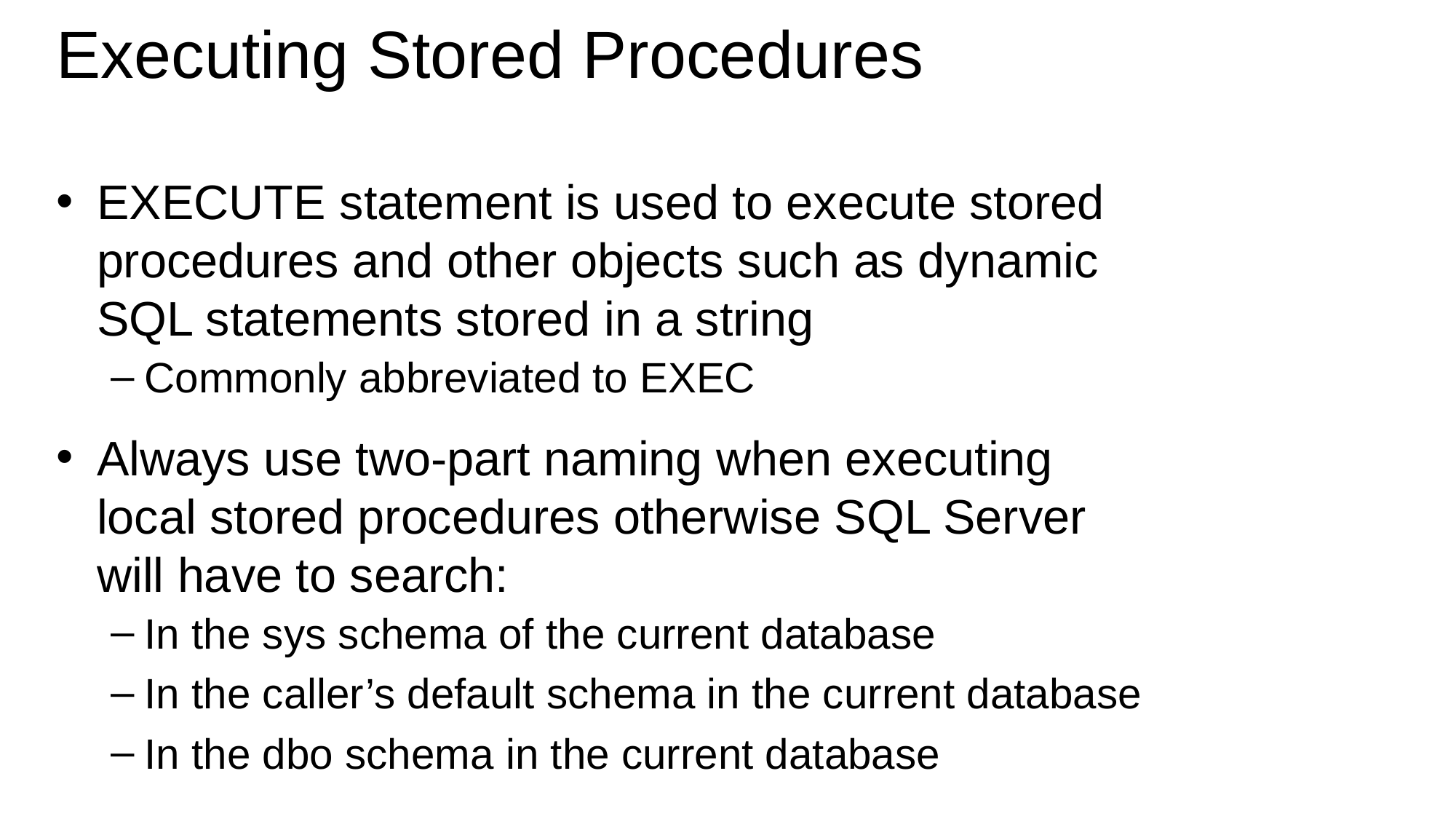

# Executing Stored Procedures
EXECUTE statement is used to execute stored procedures and other objects such as dynamic SQL statements stored in a string
Commonly abbreviated to EXEC
Always use two-part naming when executing local stored procedures otherwise SQL Server will have to search:
In the sys schema of the current database
In the caller’s default schema in the current database
In the dbo schema in the current database